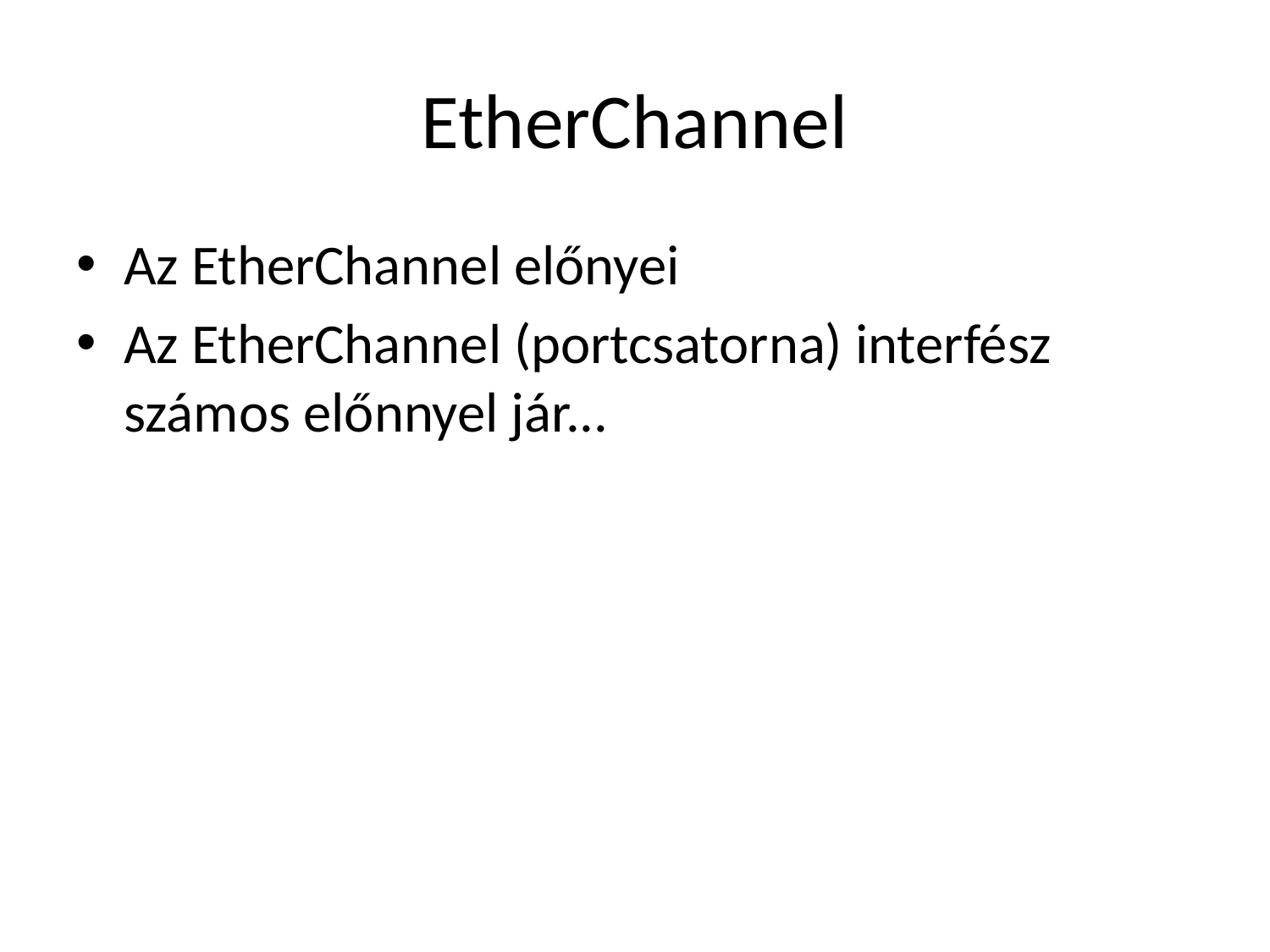

# EtherChannel
Az EtherChannel előnyei
Az EtherChannel (portcsatorna) interfész számos előnnyel jár...